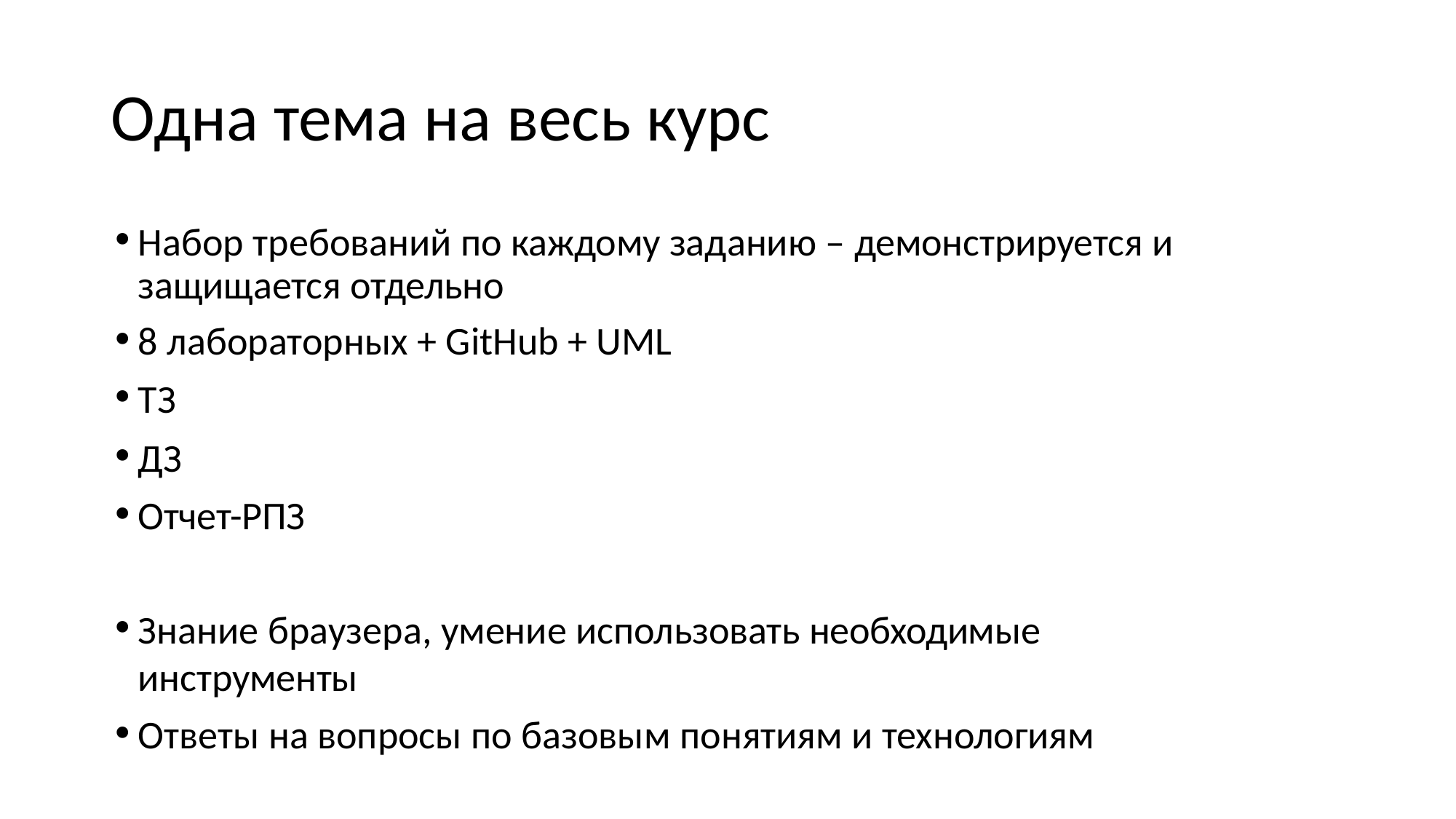

# Одна тема на весь курс
Набор требований по каждому заданию – демонстрируется и защищается отдельно
8 лабораторных + GitHub + UML
ТЗ
ДЗ
Отчет-РПЗ

Знание браузера, умение использовать необходимые инструменты
Ответы на вопросы по базовым понятиям и технологиям